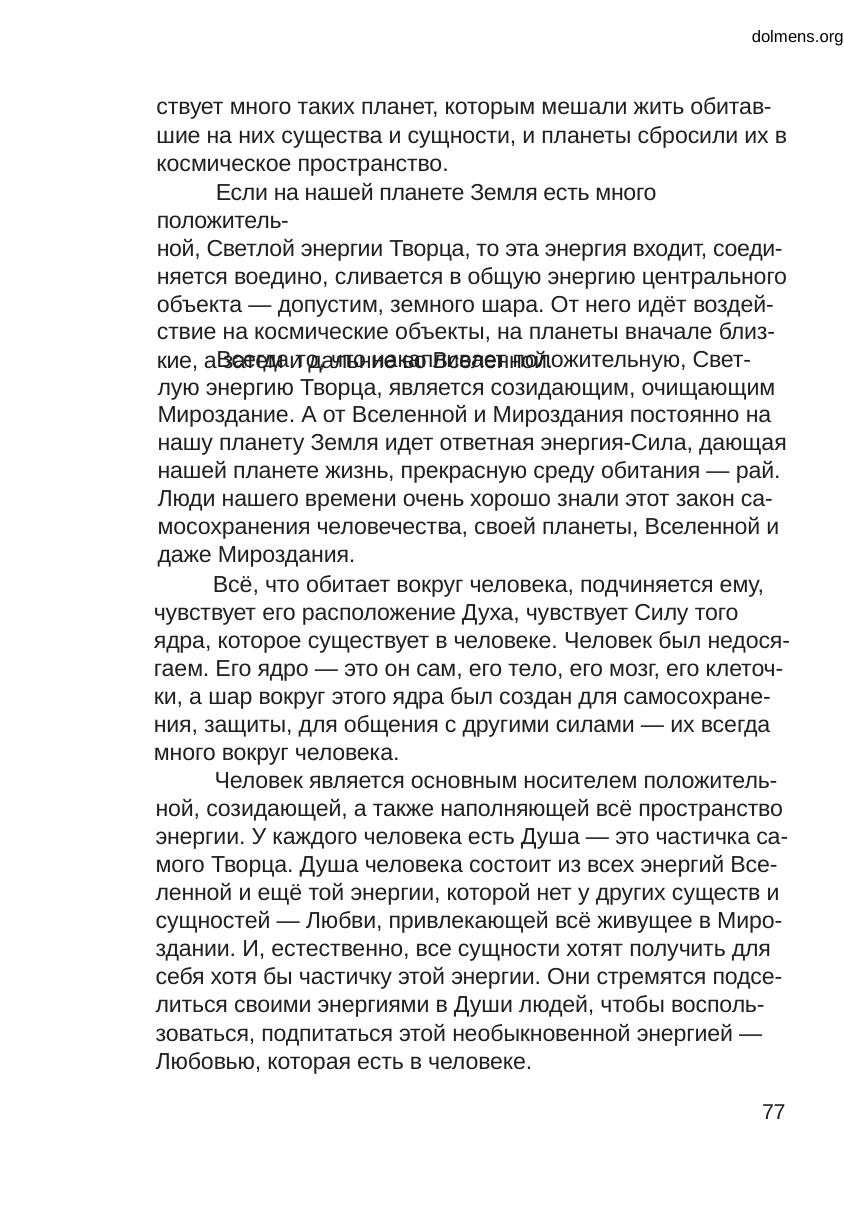

dolmens.org

ствует много таких планет, которым мешали жить обитав-
шие на них существа и сущности, и планеты сбросили их в
космическое пространство.

Если на нашей планете Земля есть много положитель-
ной, Светлой энергии Творца, то эта энергия входит, соеди-
няется воедино, сливается в общую энергию центрального
объекта — допустим, земного шара. От него идёт воздей-
ствие на космические объекты, на планеты вначале близ-
кие, а затем и дальние во Вселенной.

Всегда то, что накапливает положительную, Свет-
лую энергию Творца, является созидающим, очищающим
Мироздание. А от Вселенной и Мироздания постоянно на
нашу планету Земля идет ответная энергия-Сила, дающая
нашей планете жизнь, прекрасную среду обитания — рай.
Люди нашего времени очень хорошо знали этот закон са-
мосохранения человечества, своей планеты, Вселенной и
даже Мироздания.

Всё, что обитает вокруг человека, подчиняется ему,
чувствует его расположение Духа, чувствует Силу того
ядра, которое существует в человеке. Человек был недося-
гаем. Его ядро — это он сам, его тело, его мозг, его клеточ-
ки, а шар вокруг этого ядра был создан для самосохране-
ния, защиты, для общения с другими силами — их всегда
много вокруг человека.

Человек является основным носителем положитель-
ной, созидающей, а также наполняющей всё пространство
энергии. У каждого человека есть Душа — это частичка са-
мого Творца. Душа человека состоит из всех энергий Все-
ленной и ещё той энергии, которой нет у других существ и
сущностей — Любви, привлекающей всё живущее в Миро-
здании. И, естественно, все сущности хотят получить для
себя хотя бы частичку этой энергии. Они стремятся подсе-
литься своими энергиями в Души людей, чтобы восполь-
зоваться, подпитаться этой необыкновенной энергией —
Любовью, которая есть в человеке.

77